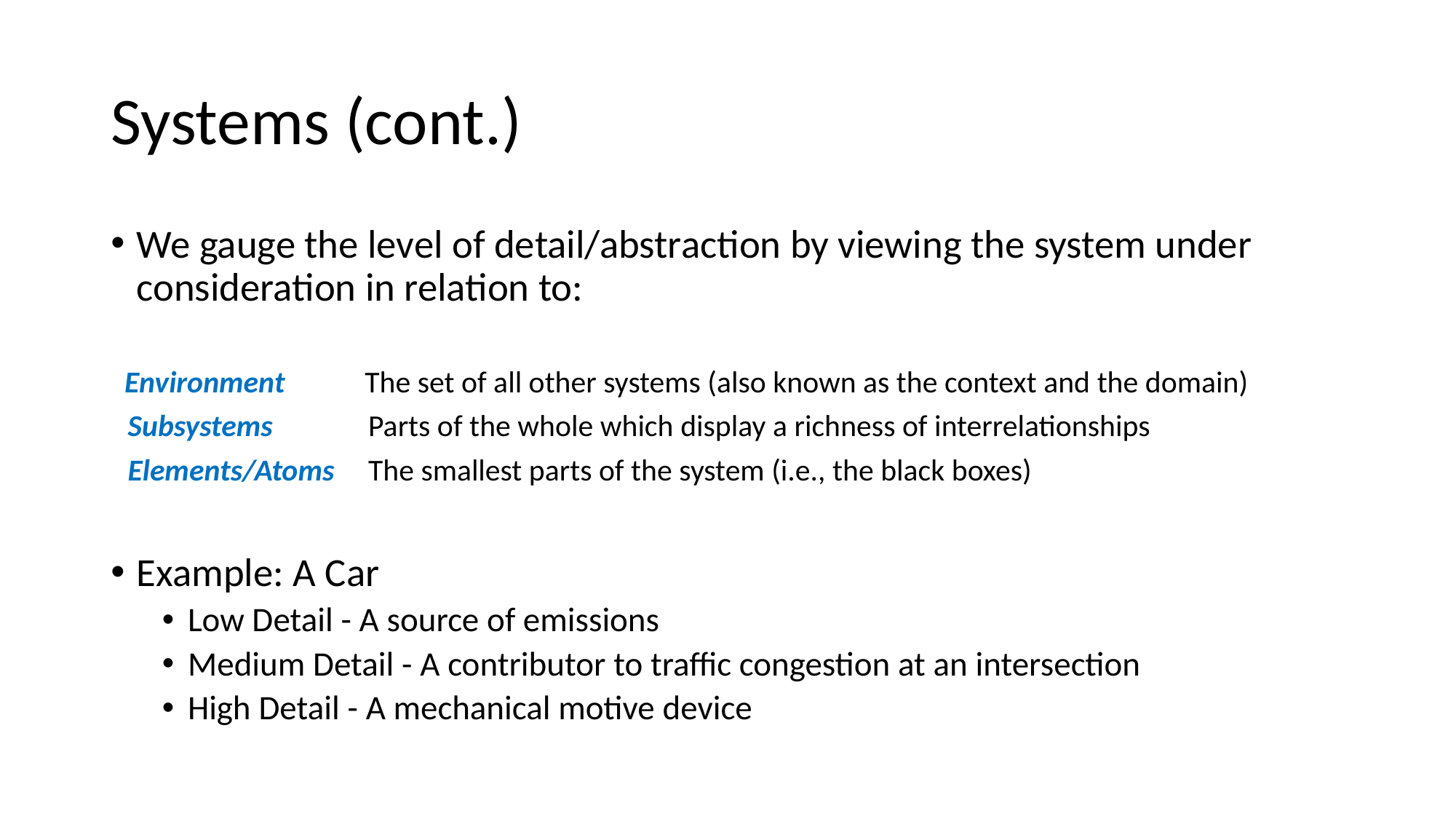

# Systems (cont.)
We gauge the level of detail/abstraction by viewing the system under consideration in relation to:

Example: A Car
Low Detail - A source of emissions
Medium Detail - A contributor to traffic congestion at an intersection
High Detail - A mechanical motive device

| Environment | The set of all other systems (also known as the context and the domain) |
| --- | --- |
| Subsystems | Parts of the whole which display a richness of interrelationships |
| Elements/Atoms | The smallest parts of the system (i.e., the black boxes) |